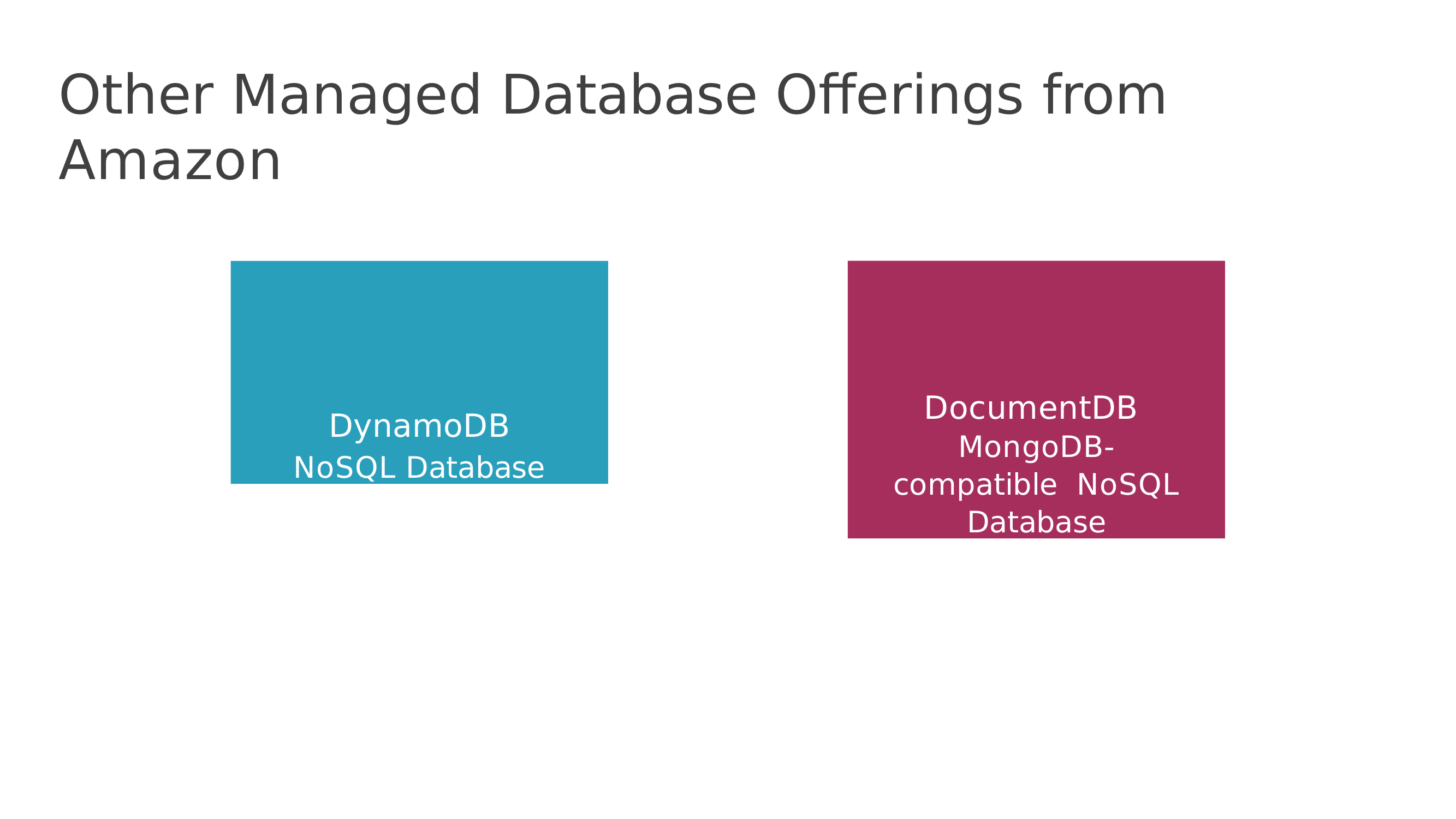

# Other Managed Database Offerings from Amazon

DynamoDB
NoSQL Database

DocumentDB  MongoDB-compatible  NoSQL Database
51